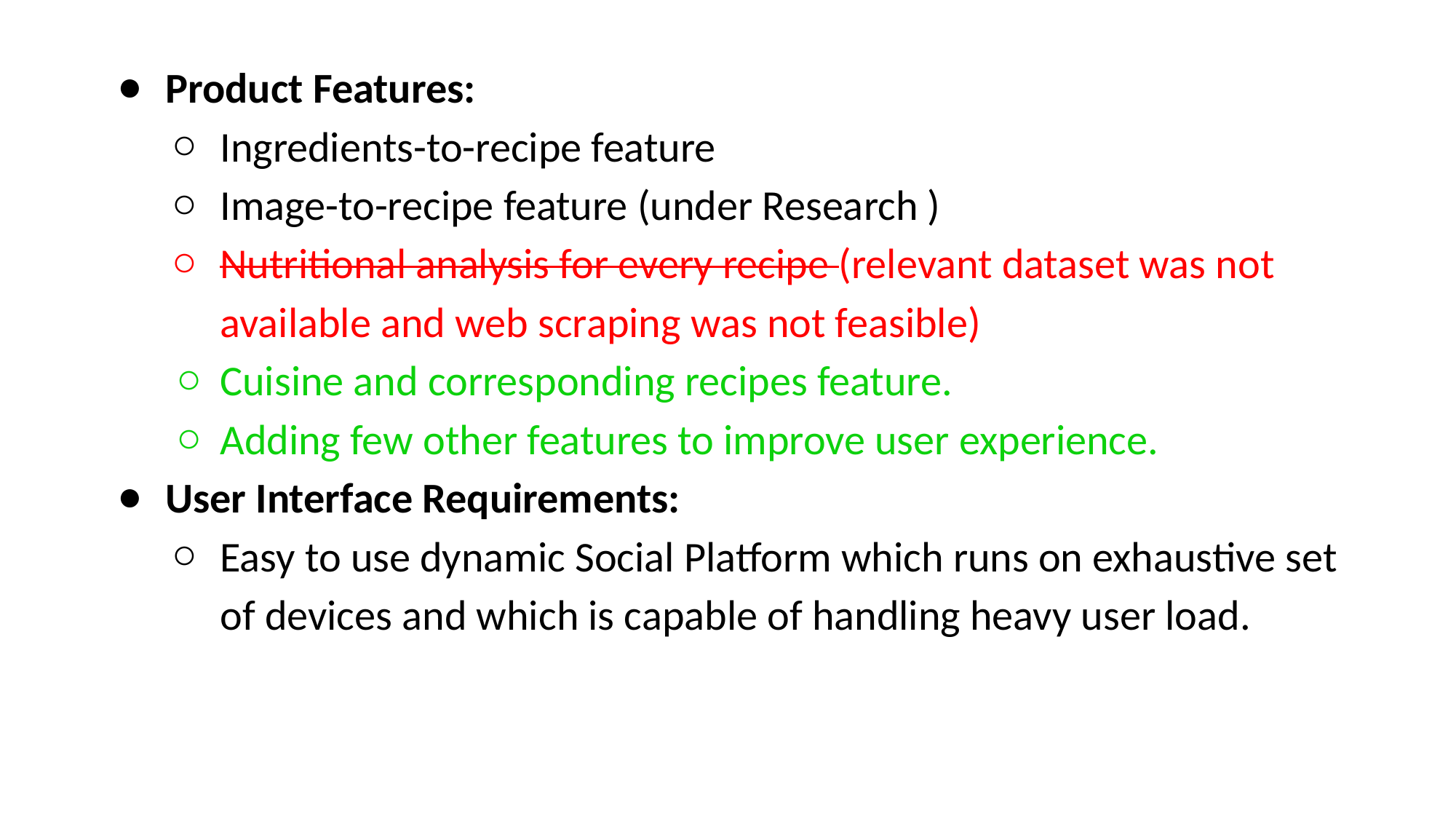

Product Features:
Ingredients-to-recipe feature
Image-to-recipe feature (under Research )
Nutritional analysis for every recipe (relevant dataset was not available and web scraping was not feasible)
Cuisine and corresponding recipes feature.
Adding few other features to improve user experience.
User Interface Requirements:
Easy to use dynamic Social Platform which runs on exhaustive set of devices and which is capable of handling heavy user load.